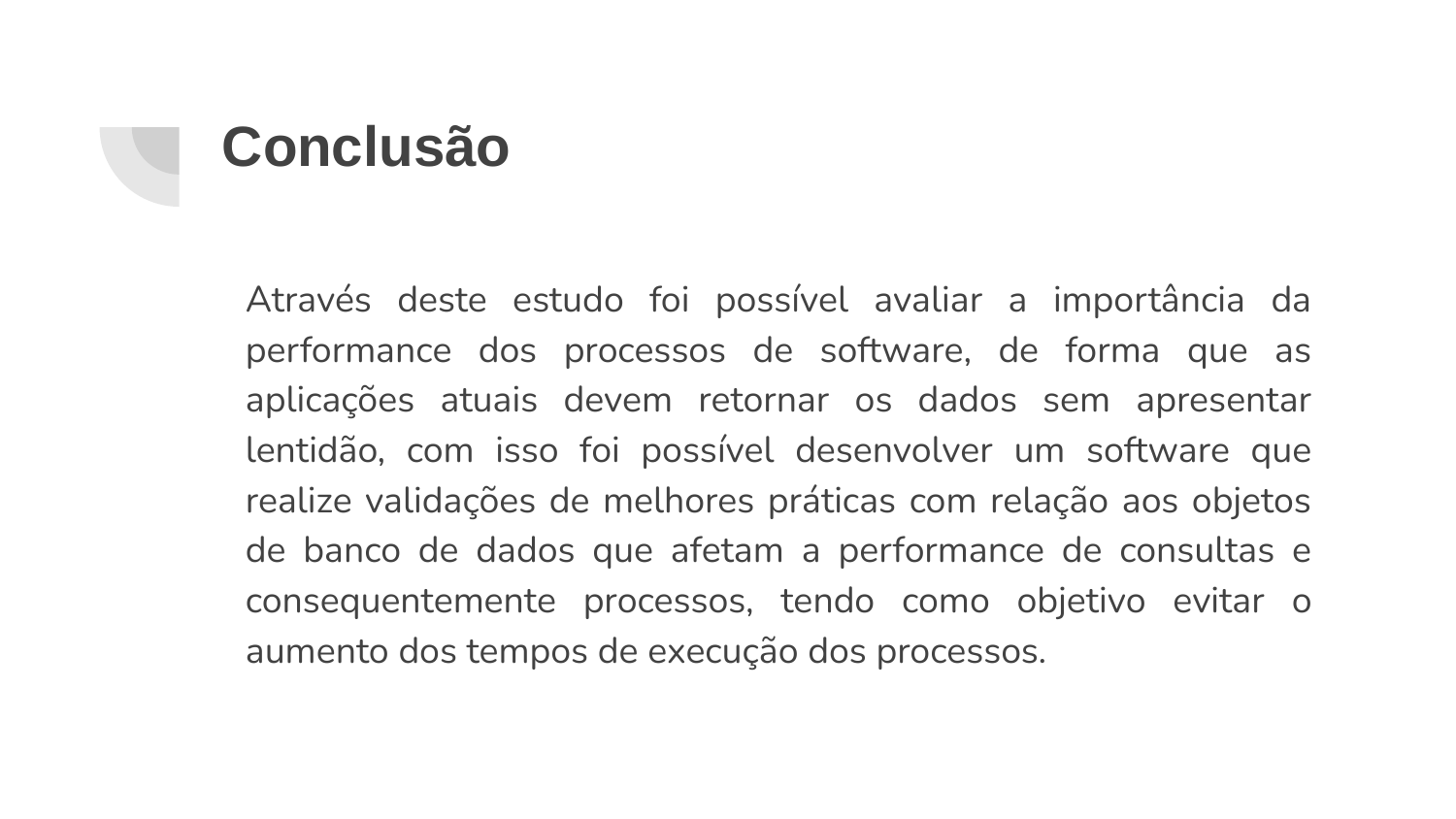

# Conclusão
Através deste estudo foi possível avaliar a importância da performance dos processos de software, de forma que as aplicações atuais devem retornar os dados sem apresentar lentidão, com isso foi possível desenvolver um software que realize validações de melhores práticas com relação aos objetos de banco de dados que afetam a performance de consultas e consequentemente processos, tendo como objetivo evitar o aumento dos tempos de execução dos processos.